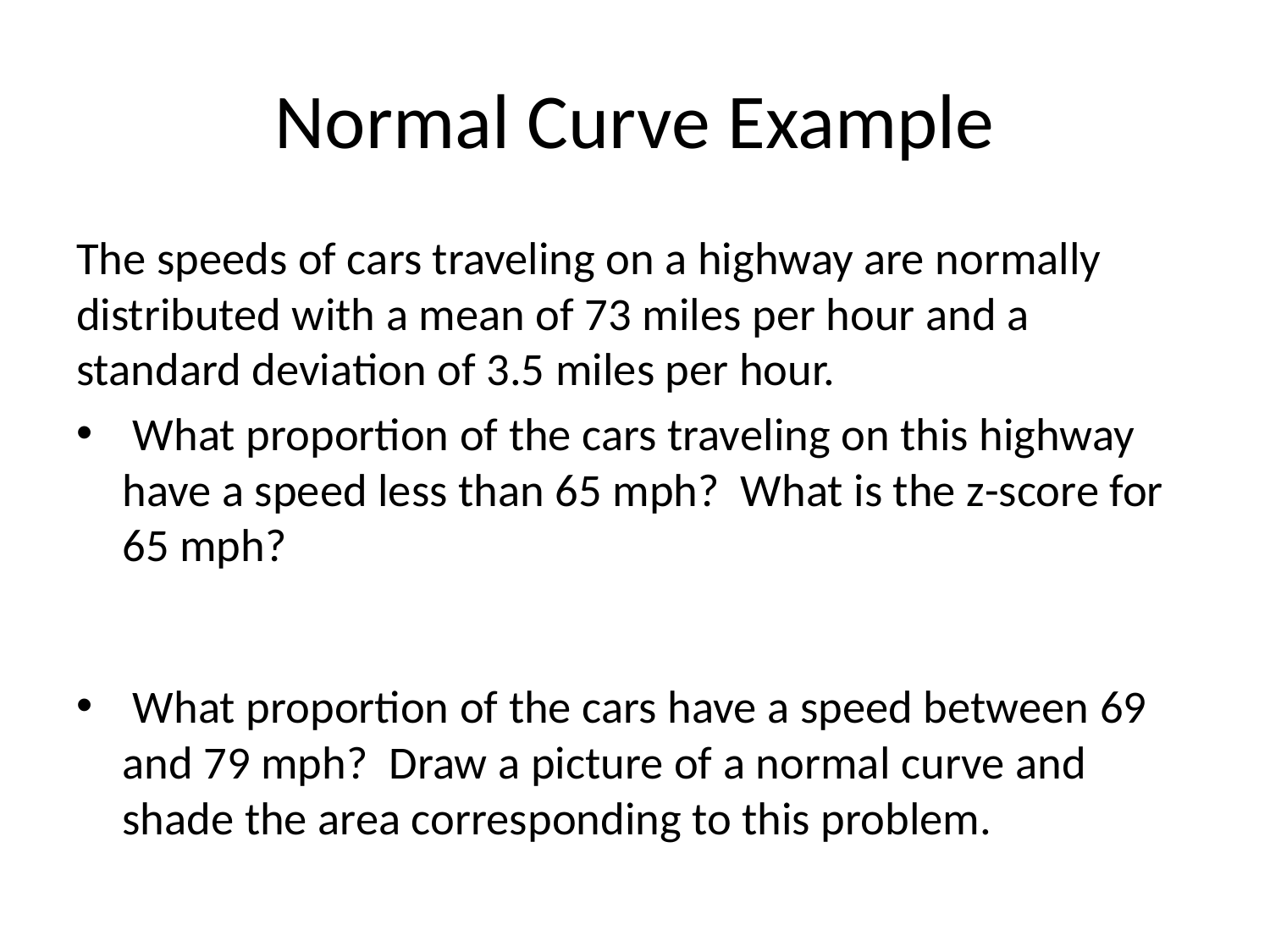

# Normal Curve Example
The speeds of cars traveling on a highway are normally distributed with a mean of 73 miles per hour and a standard deviation of 3.5 miles per hour.
 What proportion of the cars traveling on this highway have a speed less than 65 mph?  What is the z-score for 65 mph?

 What proportion of the cars have a speed between 69 and 79 mph?  Draw a picture of a normal curve and shade the area corresponding to this problem.